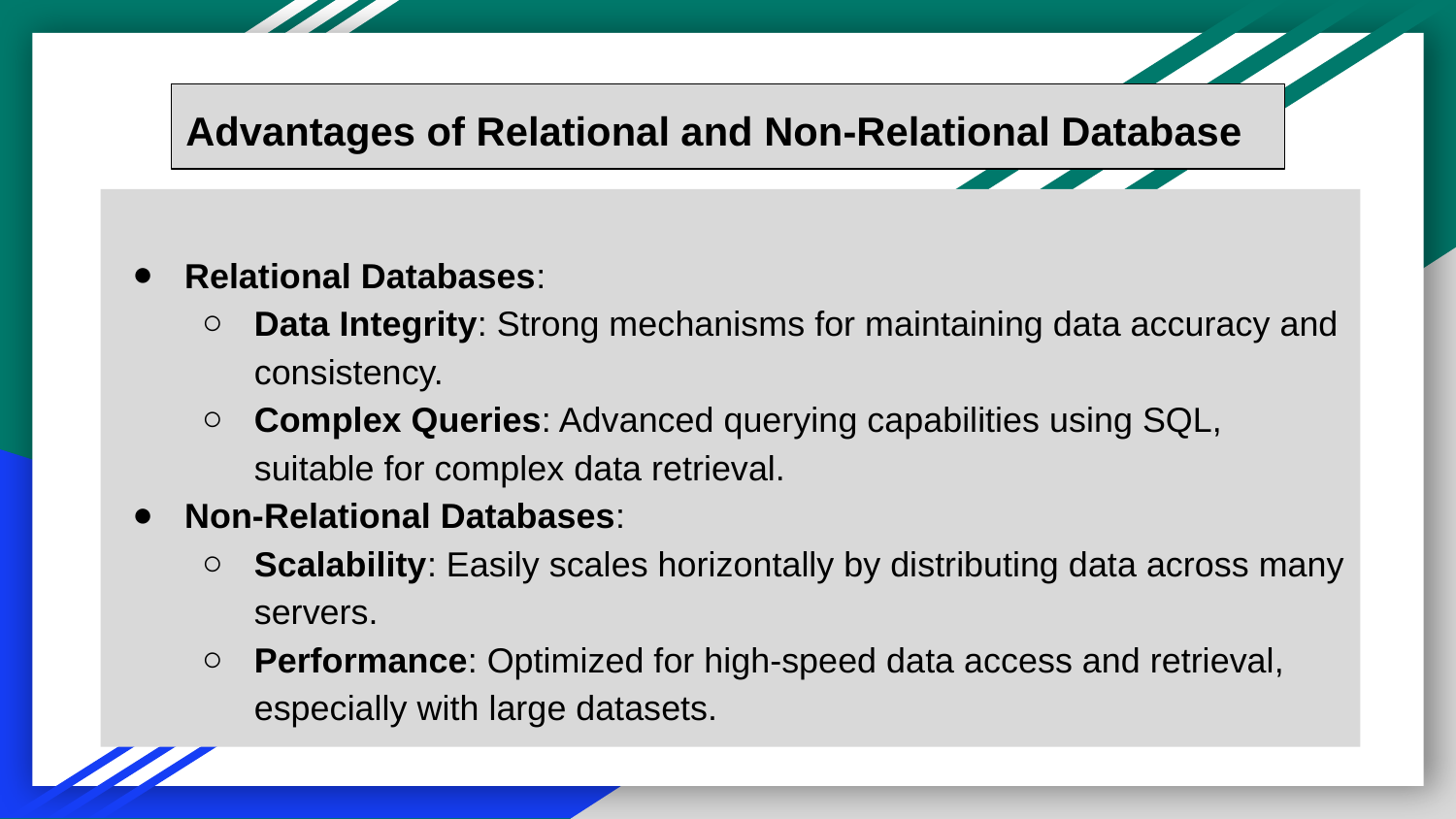

Advantages of Relational and Non-Relational Database
# Relational Databases:
Data Integrity: Strong mechanisms for maintaining data accuracy and consistency.
Complex Queries: Advanced querying capabilities using SQL, suitable for complex data retrieval.
Non-Relational Databases:
Scalability: Easily scales horizontally by distributing data across many servers.
Performance: Optimized for high-speed data access and retrieval, especially with large datasets.